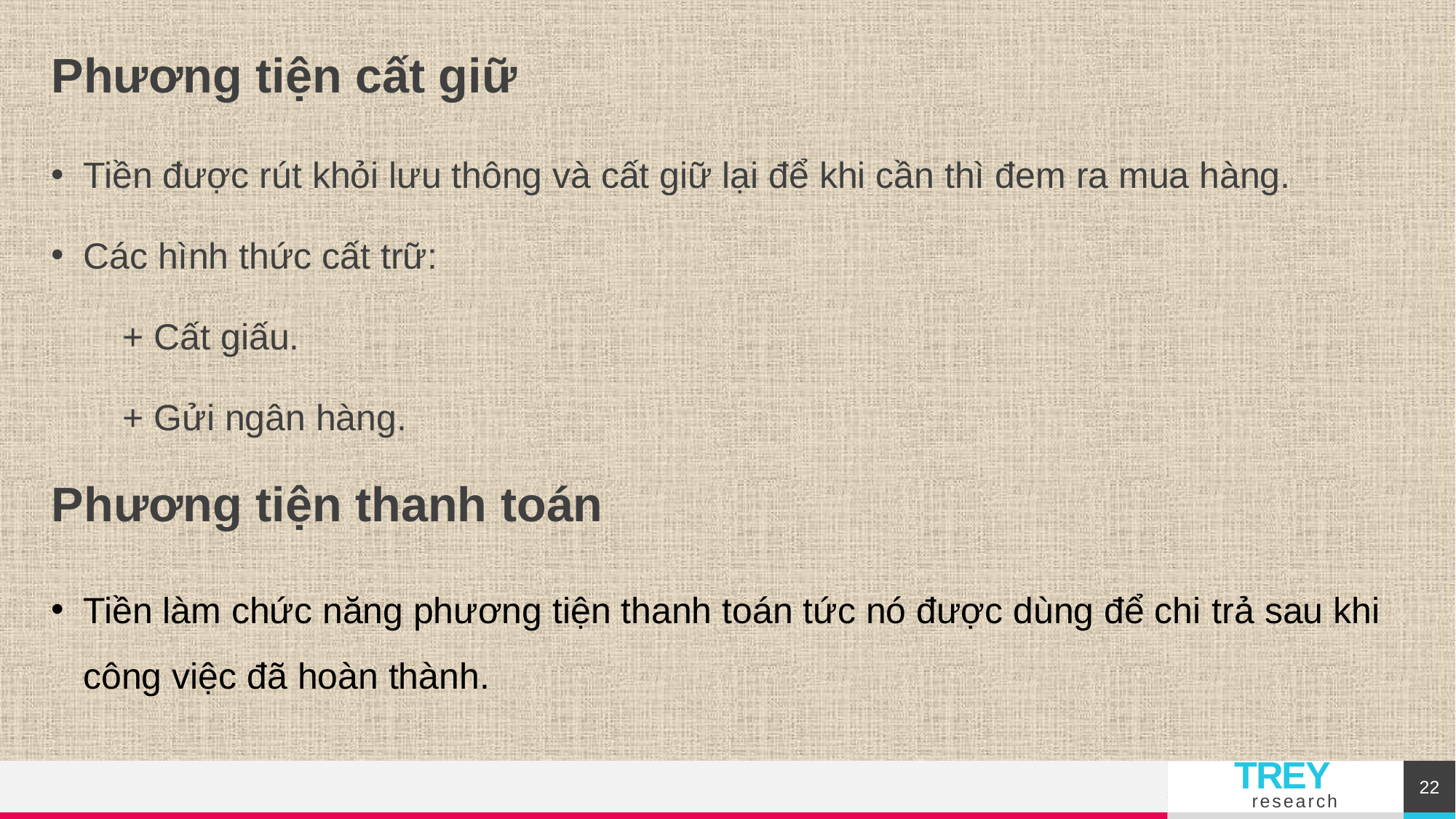

# Phương tiện cất giữ
Tiền được rút khỏi lưu thông và cất giữ lại để khi cần thì đem ra mua hàng.
Các hình thức cất trữ:
       + Cất giấu.
       + Gửi ngân hàng.
Phương tiện thanh toán
Tiền làm chức năng phương tiện thanh toán tức nó được dùng để chi trả sau khi công việc đã hoàn thành.
22